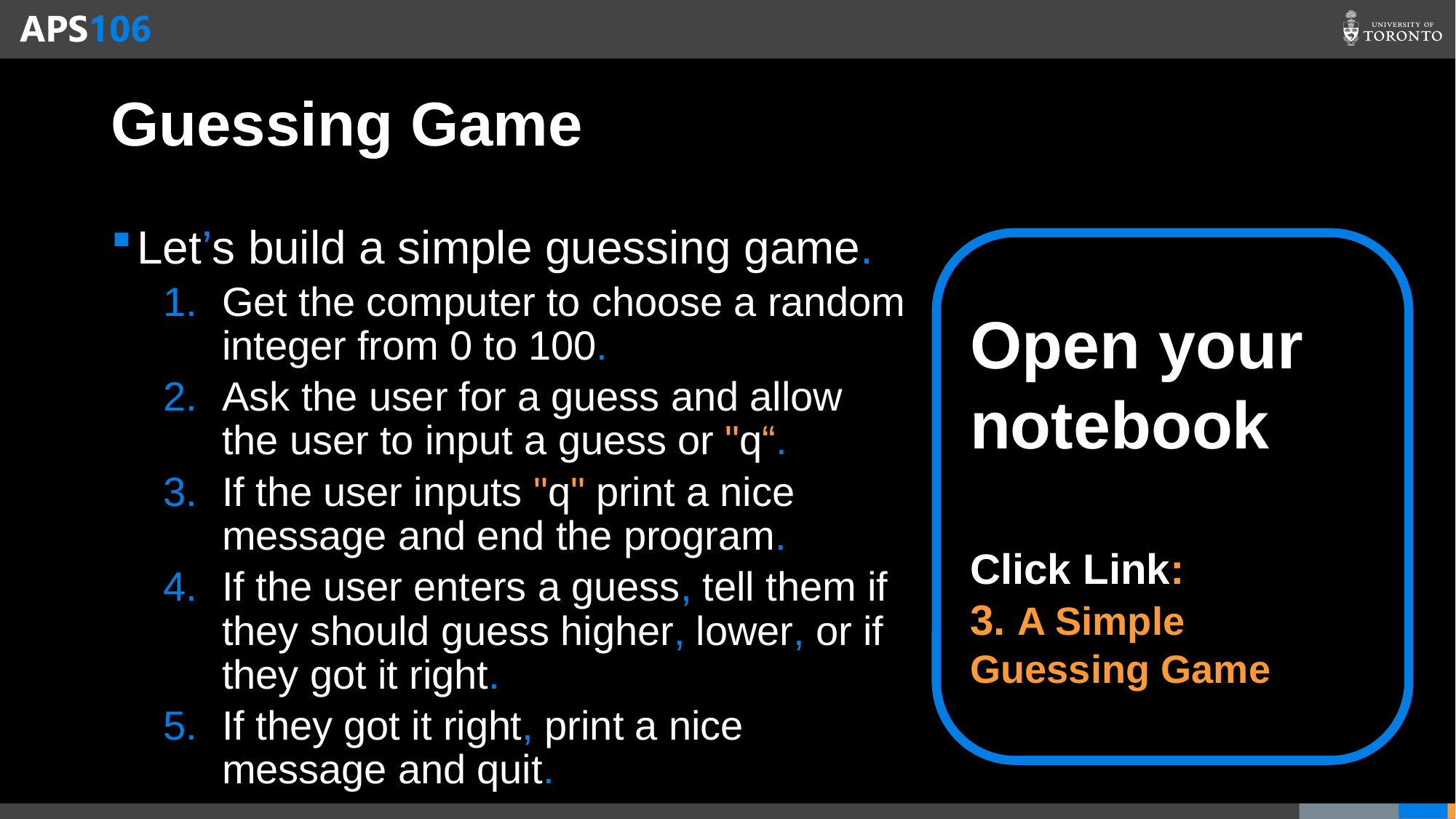

# Guessing Game
Let’s build a simple guessing game.
Get the computer to choose a random integer from 0 to 100.
Ask the user for a guess and allow the user to input a guess or "q“.
If the user inputs "q" print a nice message and end the program.
If the user enters a guess, tell them if they should guess higher, lower, or if they got it right.
If they got it right, print a nice message and quit.
Open your notebook

Click Link:
3. A Simple Guessing Game